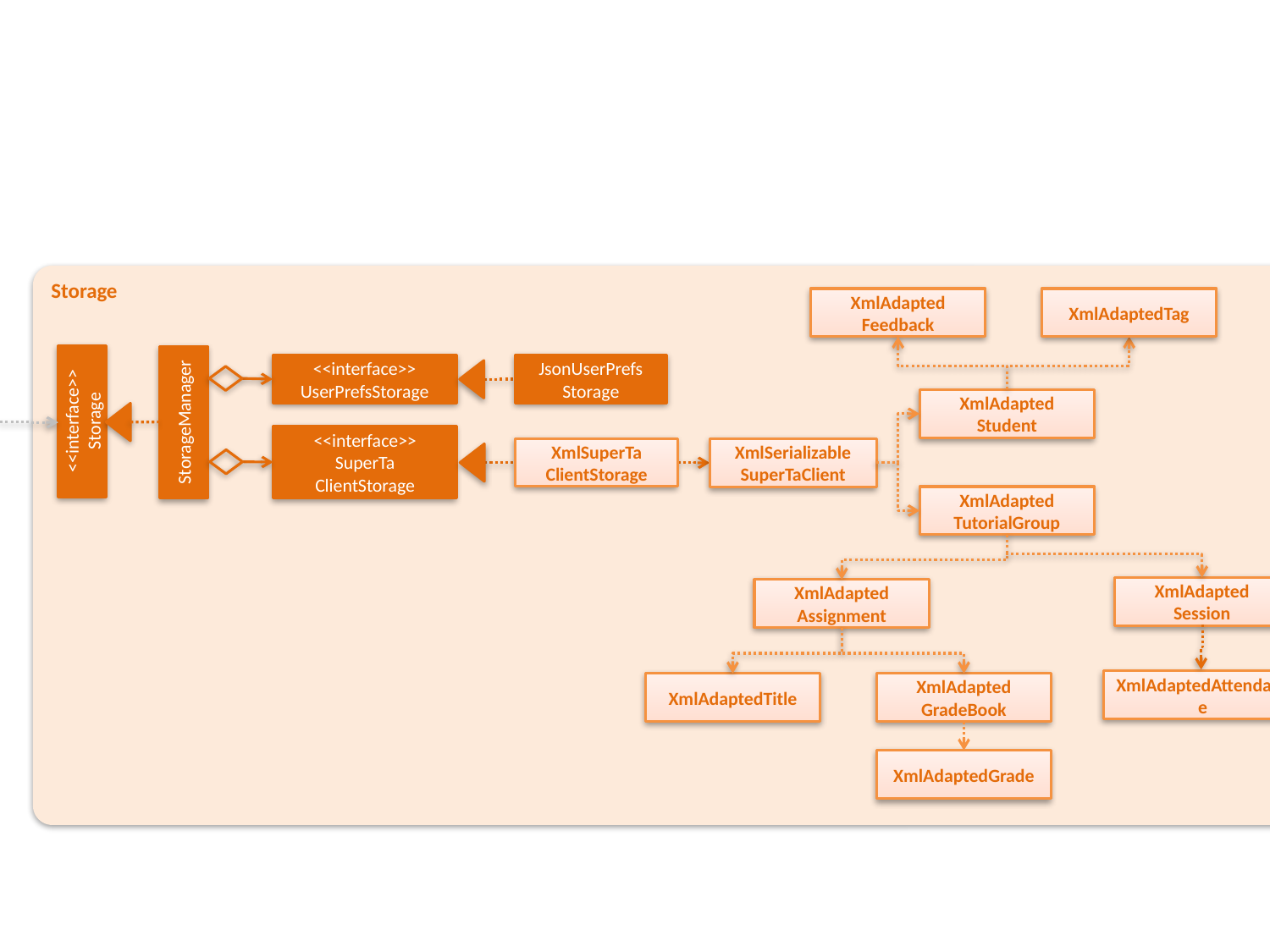

Storage
XmlAdaptedTag
XmlAdapted
Feedback
<<interface>>
UserPrefsStorage
JsonUserPrefs
Storage

XmlAdapted
Student
<<interface>>
Storage
StorageManager

<<interface>>
SuperTa
ClientStorage
XmlSuperTa
ClientStorage
XmlSerializable
SuperTaClient

XmlAdapted
TutorialGroup
XmlAdapted
Session
XmlAdapted
Assignment
XmlAdaptedAttendance
XmlAdaptedTitle
XmlAdapted
GradeBook
XmlAdaptedGrade